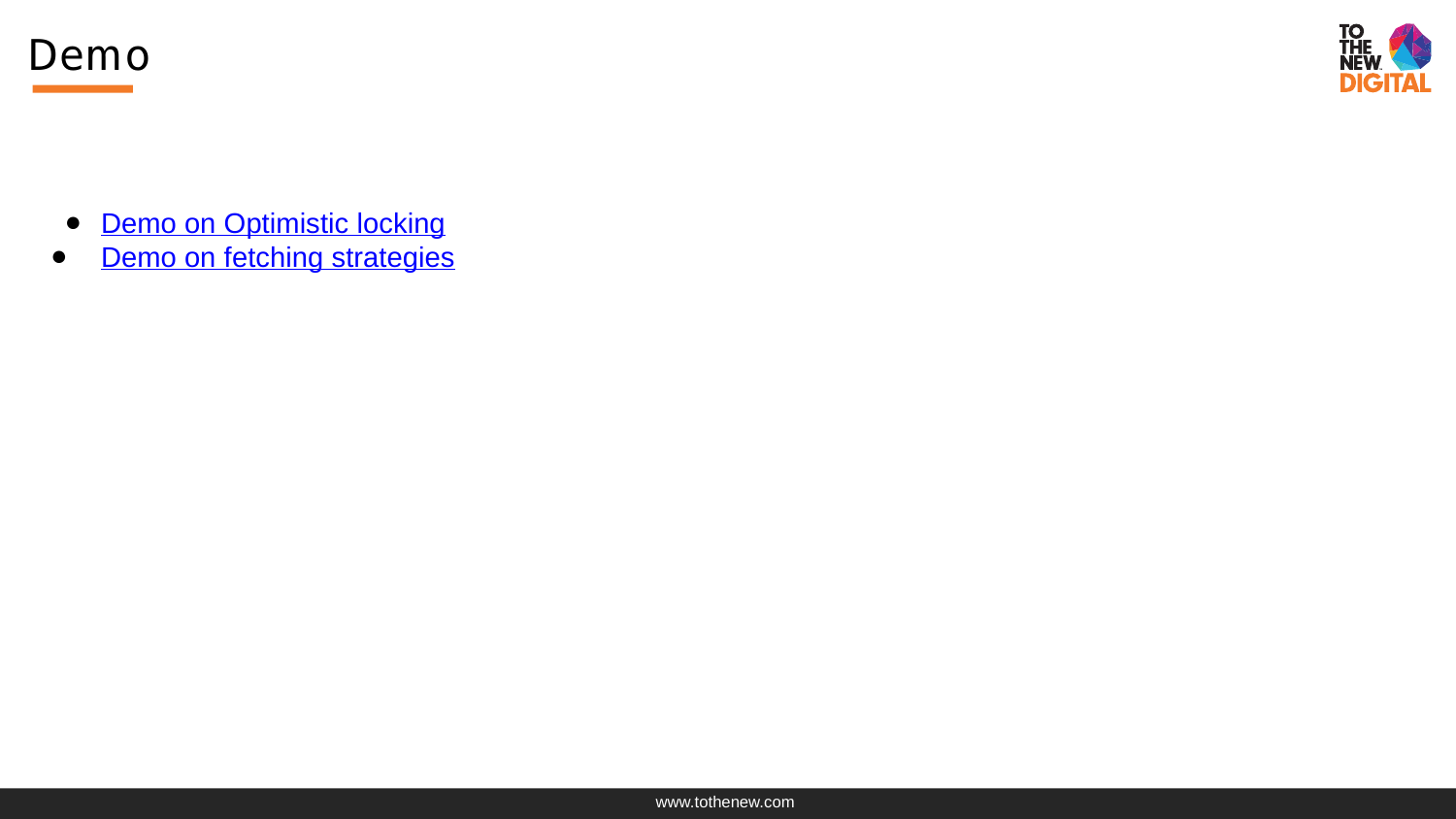

# Demo

Demo on Optimistic locking
Demo on fetching strategies